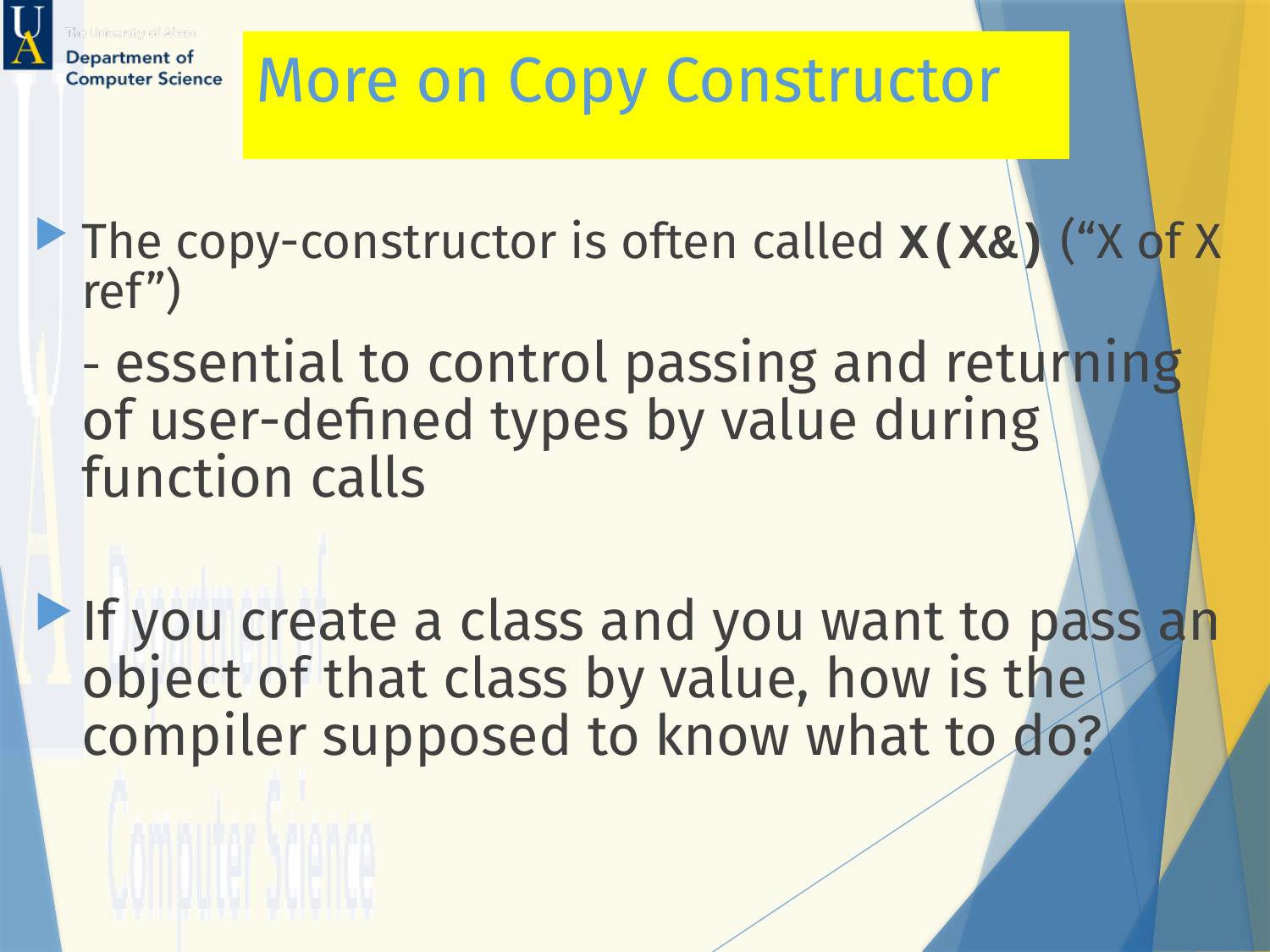

# More on Copy Constructor
The copy-constructor is often called X(X&) (“X of X ref”)
 	- essential to control passing and returning of user-defined types by value during function calls

If you create a class and you want to pass an object of that class by value, how is the compiler supposed to know what to do?